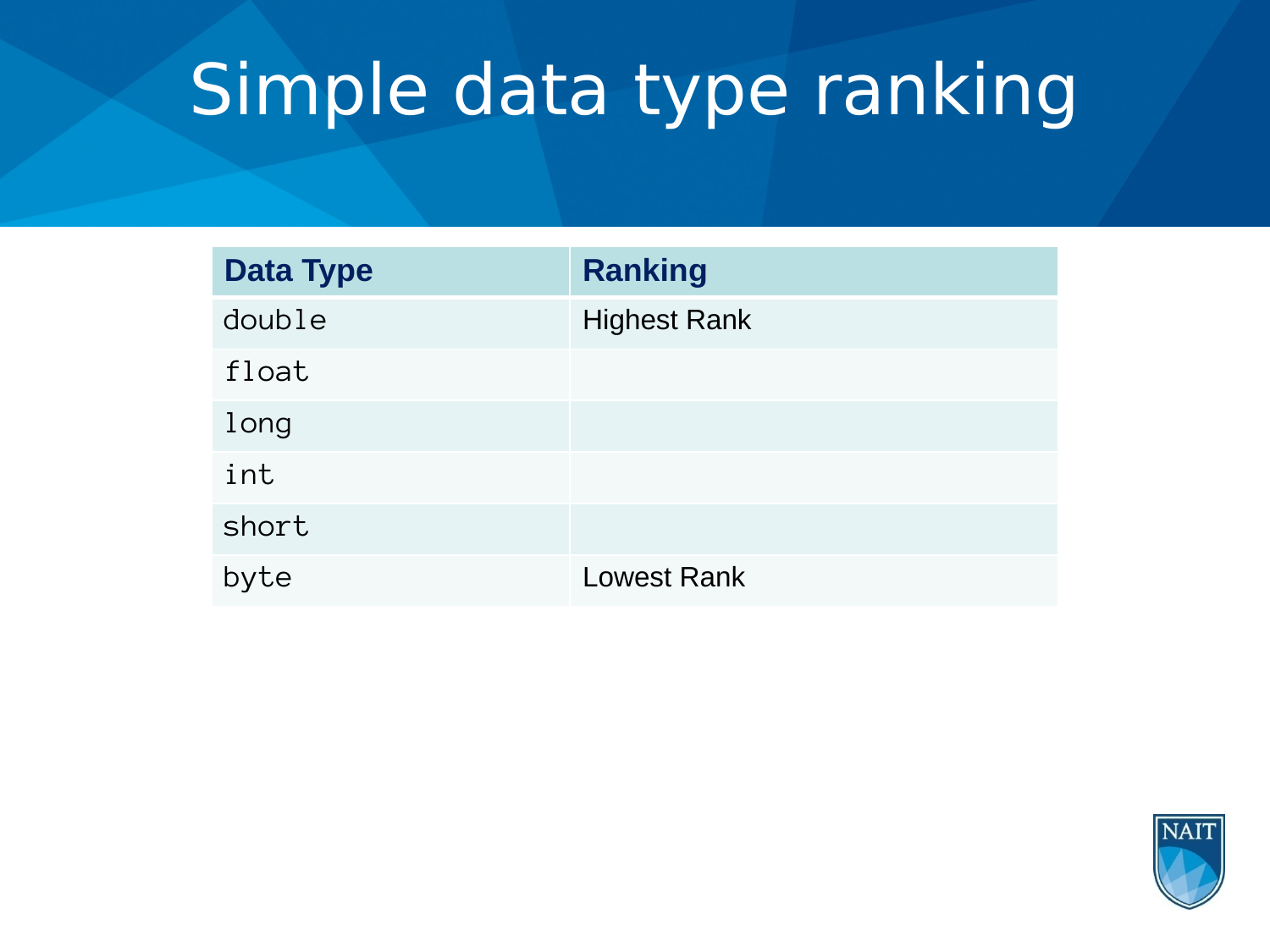

# Simple data type ranking
| Data Type | Ranking |
| --- | --- |
| double | Highest Rank |
| float |  |
| long |  |
| int |  |
| short |  |
| byte | Lowest Rank |